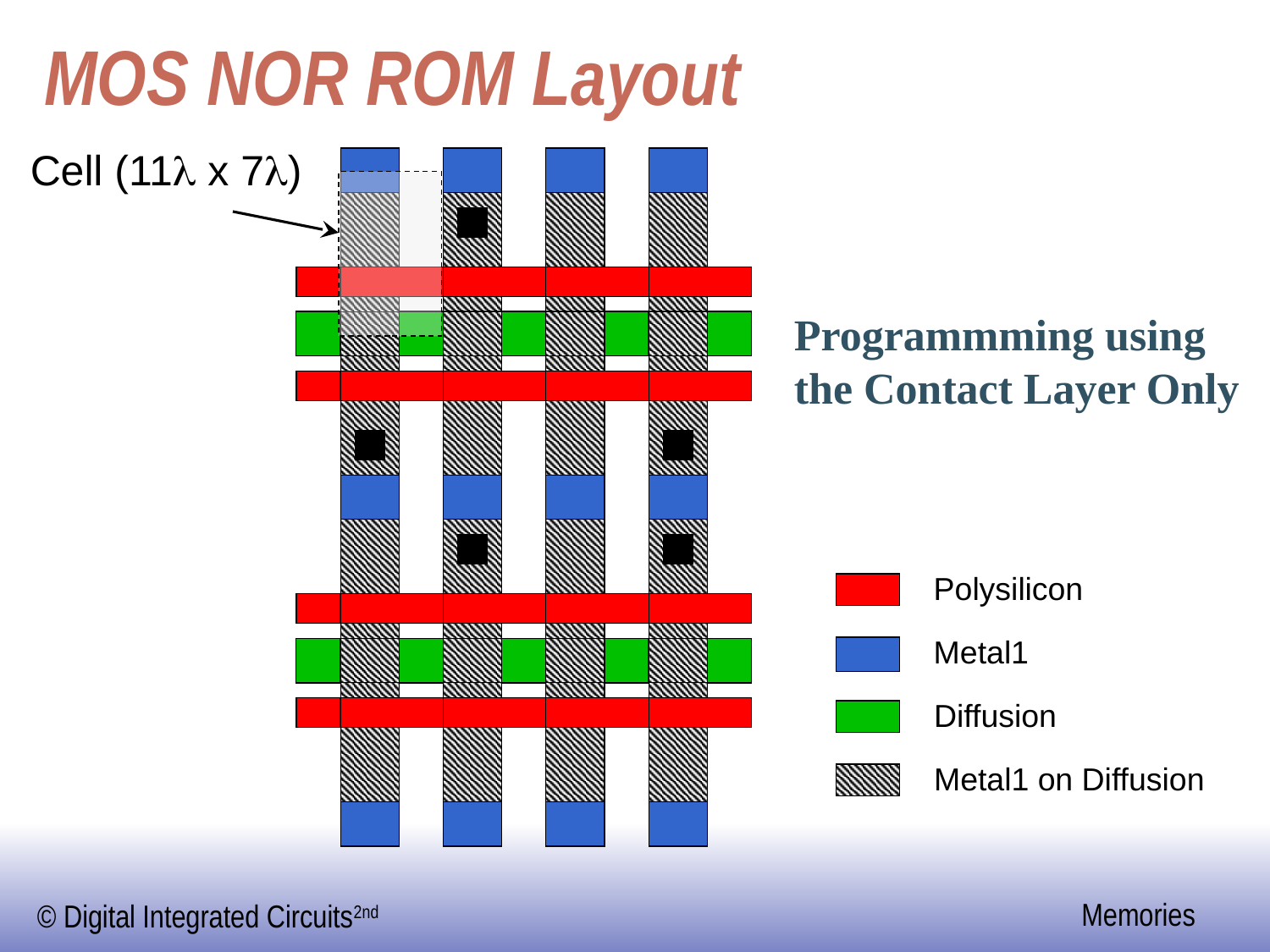

# MOS NOR ROM Layout
Cell (11λ x 7λ)

Programmming using
the Contact Layer Only

Polysilicon

Metal1

Diffusion

Metal1 on Diffusion